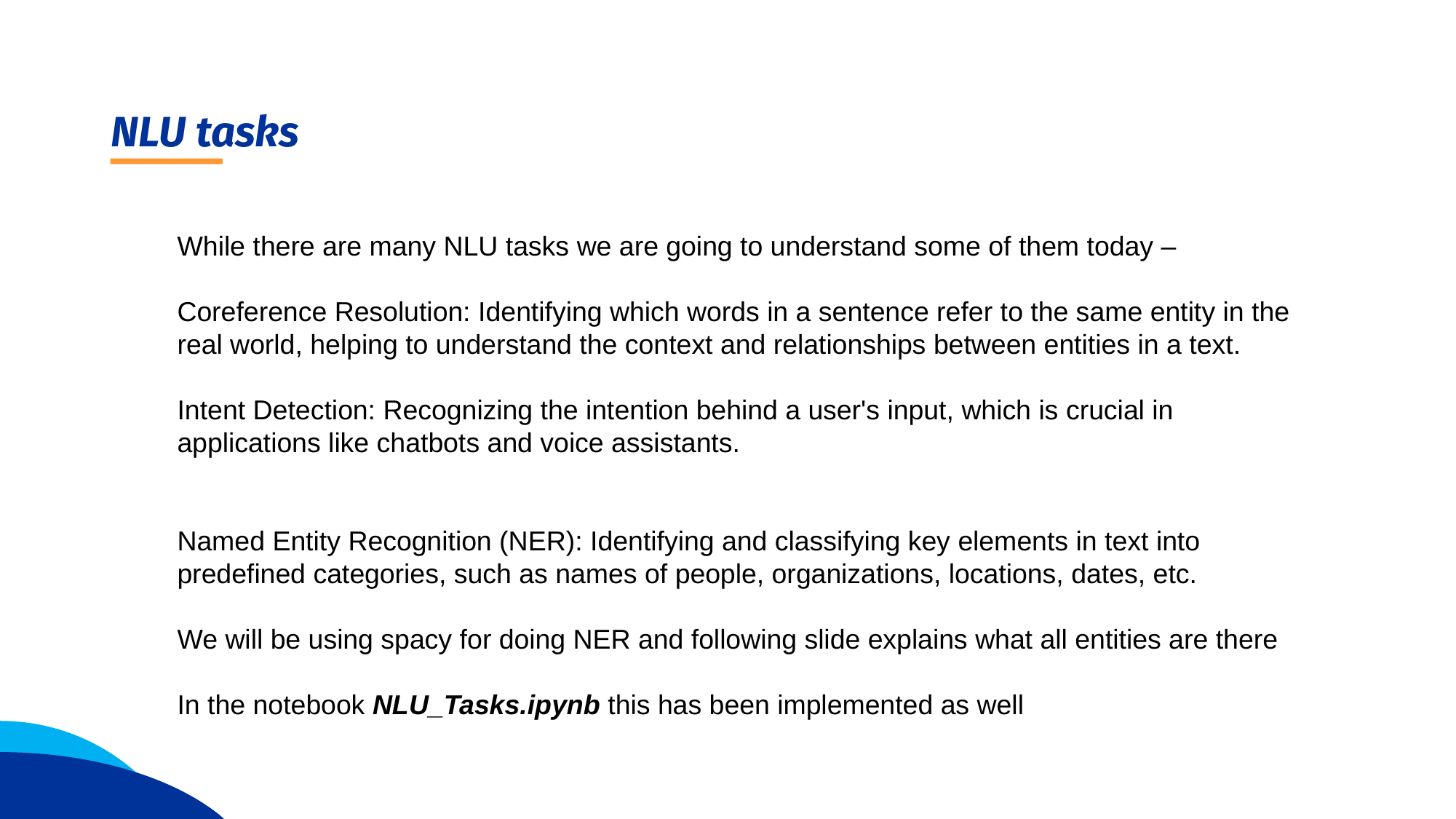

NLU tasks

While there are many NLU tasks we are going to understand some of them today –

Coreference Resolution: Identifying which words in a sentence refer to the same entity in the real world, helping to understand the context and relationships between entities in a text.

Intent Detection: Recognizing the intention behind a user's input, which is crucial in applications like chatbots and voice assistants.

Named Entity Recognition (NER): Identifying and classifying key elements in text into predefined categories, such as names of people, organizations, locations, dates, etc.

We will be using spacy for doing NER and following slide explains what all entities are there

In the notebook NLU_Tasks.ipynb this has been implemented as well